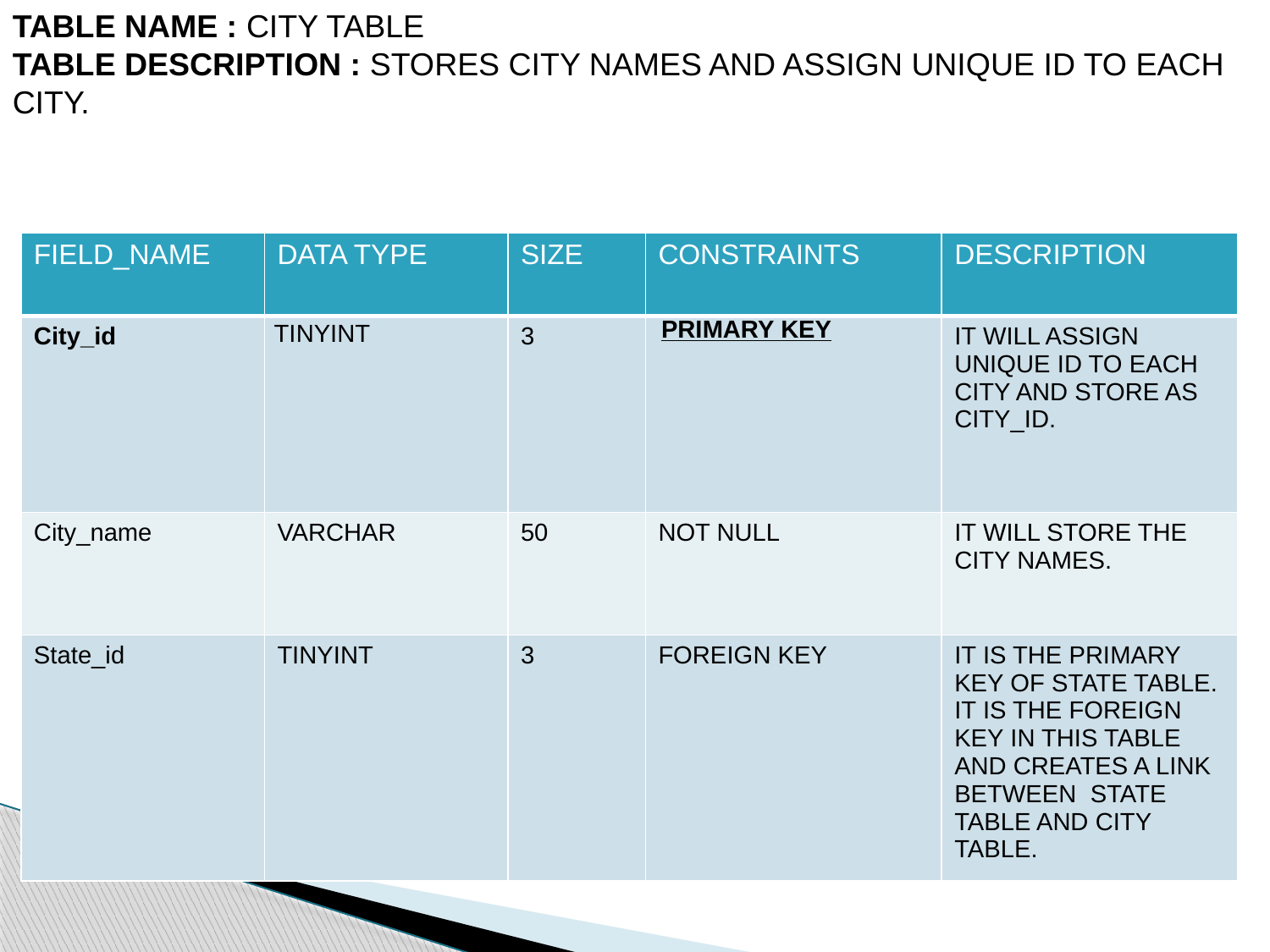

TABLE NAME : CITY TABLE
TABLE DESCRIPTION : STORES CITY NAMES AND ASSIGN UNIQUE ID TO EACH CITY.

| FIELD\_NAME | DATA TYPE | SIZE | CONSTRAINTS | DESCRIPTION |
| --- | --- | --- | --- | --- |
| City\_id | TINYINT | 3 | PRIMARY KEY | IT WILL ASSIGN UNIQUE ID TO EACH CITY AND STORE AS CITY\_ID. |
| City\_name | VARCHAR | 50 | NOT NULL | IT WILL STORE THE CITY NAMES. |
| State\_id | TINYINT | 3 | FOREIGN KEY | IT IS THE PRIMARY KEY OF STATE TABLE. IT IS THE FOREIGN KEY IN THIS TABLE AND CREATES A LINK BETWEEN STATE TABLE AND CITY TABLE. |